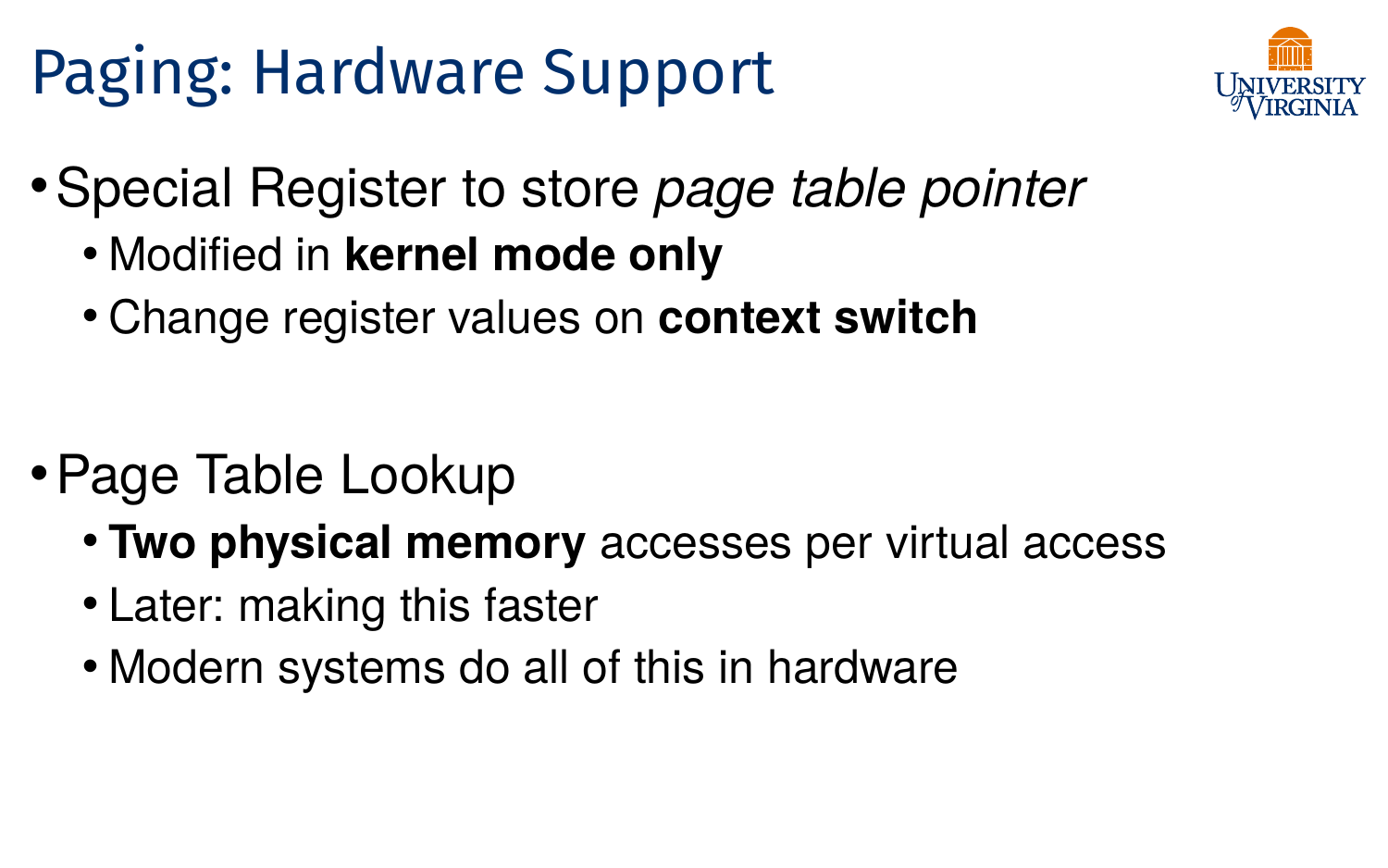

# Paging: Hardware Support
Special Register to store page table pointer
Modified in kernel mode only
Change register values on context switch

Page Table Lookup
Two physical memory accesses per virtual access
Later: making this faster
Modern systems do all of this in hardware